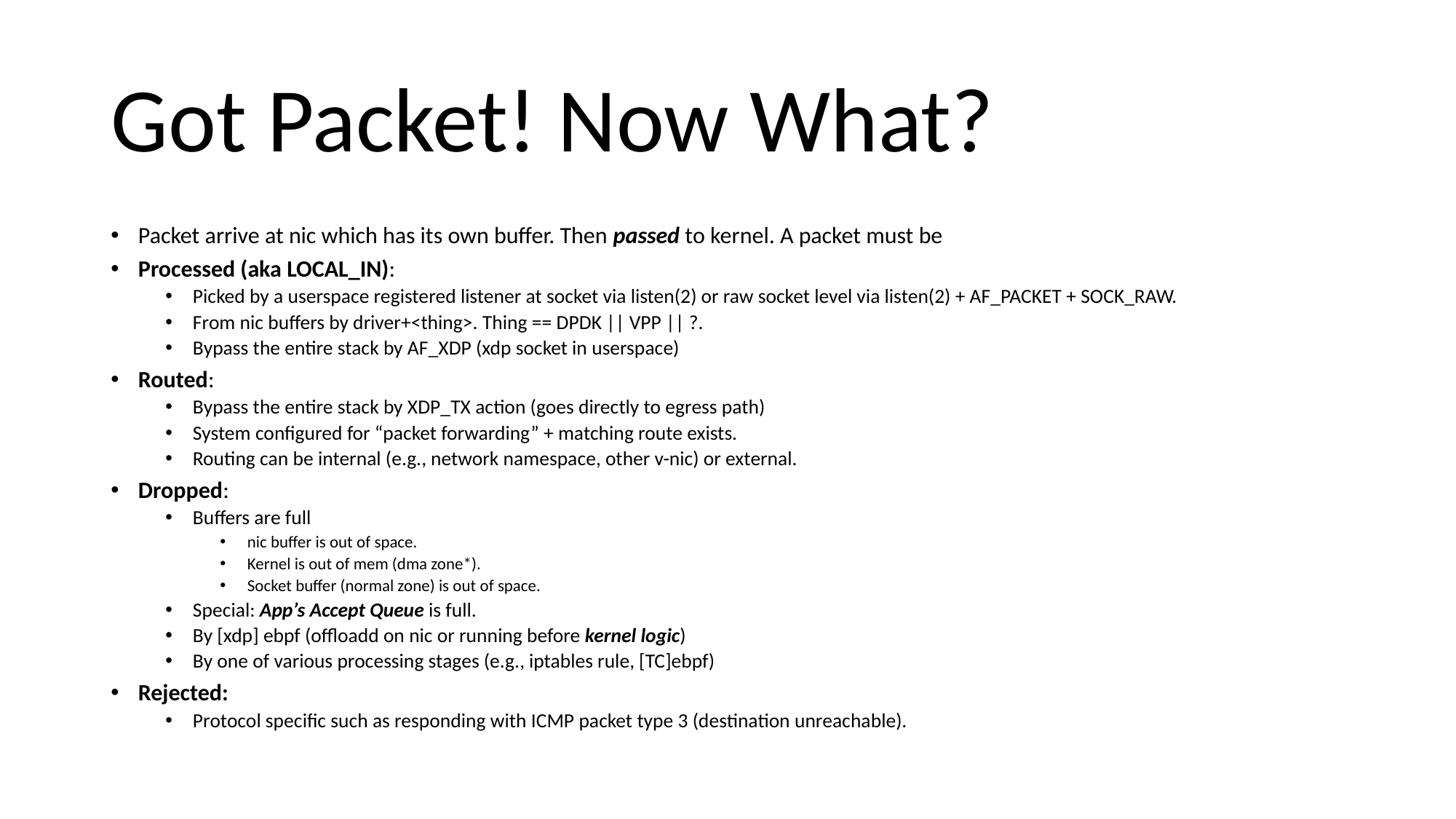

# Got Packet! Now What?
Packet arrive at nic which has its own buffer. Then passed to kernel. A packet must be
Processed (aka LOCAL_IN):
Picked by a userspace registered listener at socket via listen(2) or raw socket level via listen(2) + AF_PACKET + SOCK_RAW.
From nic buffers by driver+<thing>. Thing == DPDK || VPP || ?.
Bypass the entire stack by AF_XDP (xdp socket in userspace)
Routed:
Bypass the entire stack by XDP_TX action (goes directly to egress path)
System configured for “packet forwarding” + matching route exists.
Routing can be internal (e.g., network namespace, other v-nic) or external.
Dropped:
Buffers are full
nic buffer is out of space.
Kernel is out of mem (dma zone*).
Socket buffer (normal zone) is out of space.
Special: App’s Accept Queue is full.
By [xdp] ebpf (offloadd on nic or running before kernel logic)
By one of various processing stages (e.g., iptables rule, [TC]ebpf)
Rejected:
Protocol specific such as responding with ICMP packet type 3 (destination unreachable).